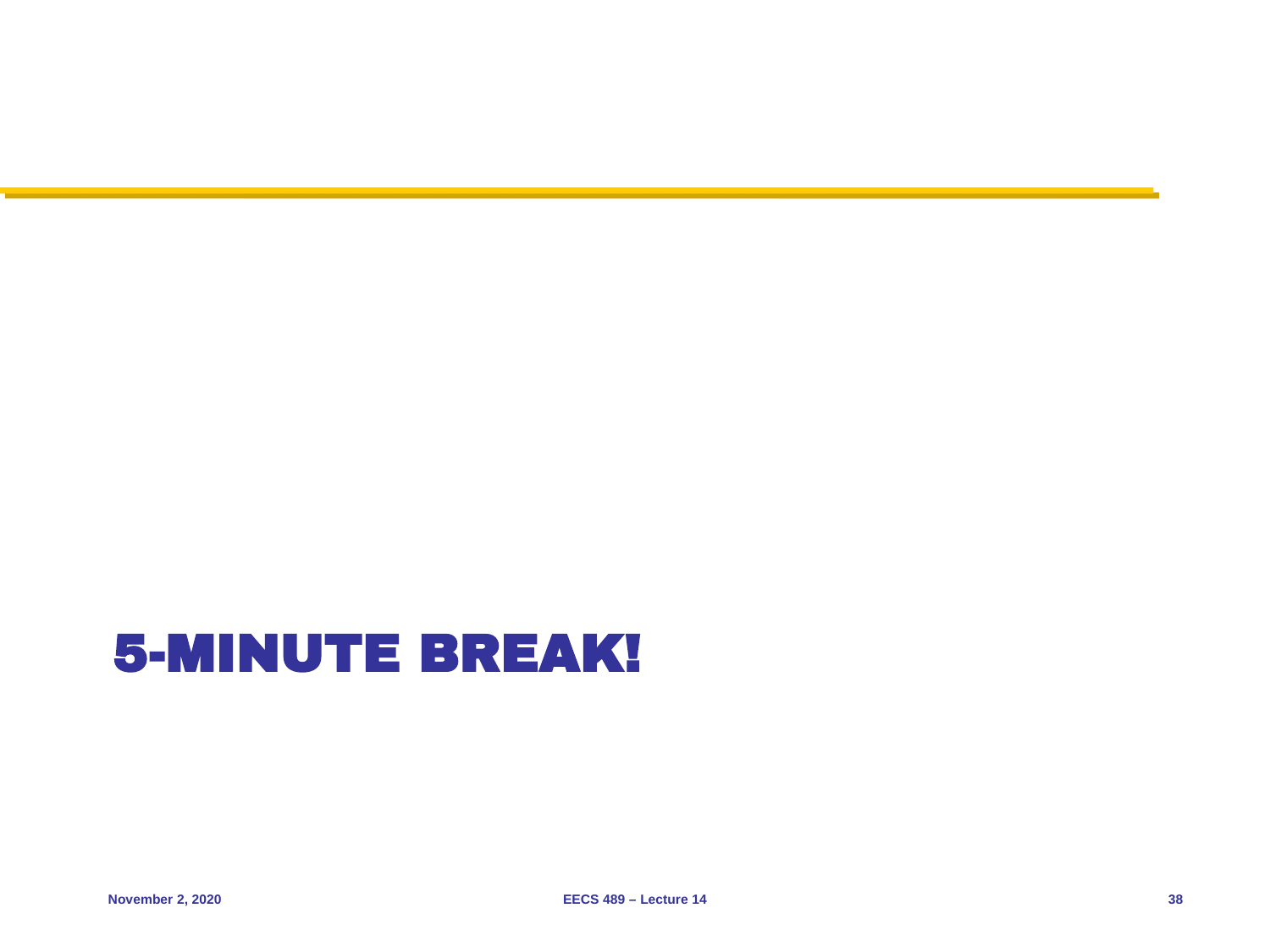

# 5-minute break!
November 2, 2020
EECS 489 – Lecture 14
38